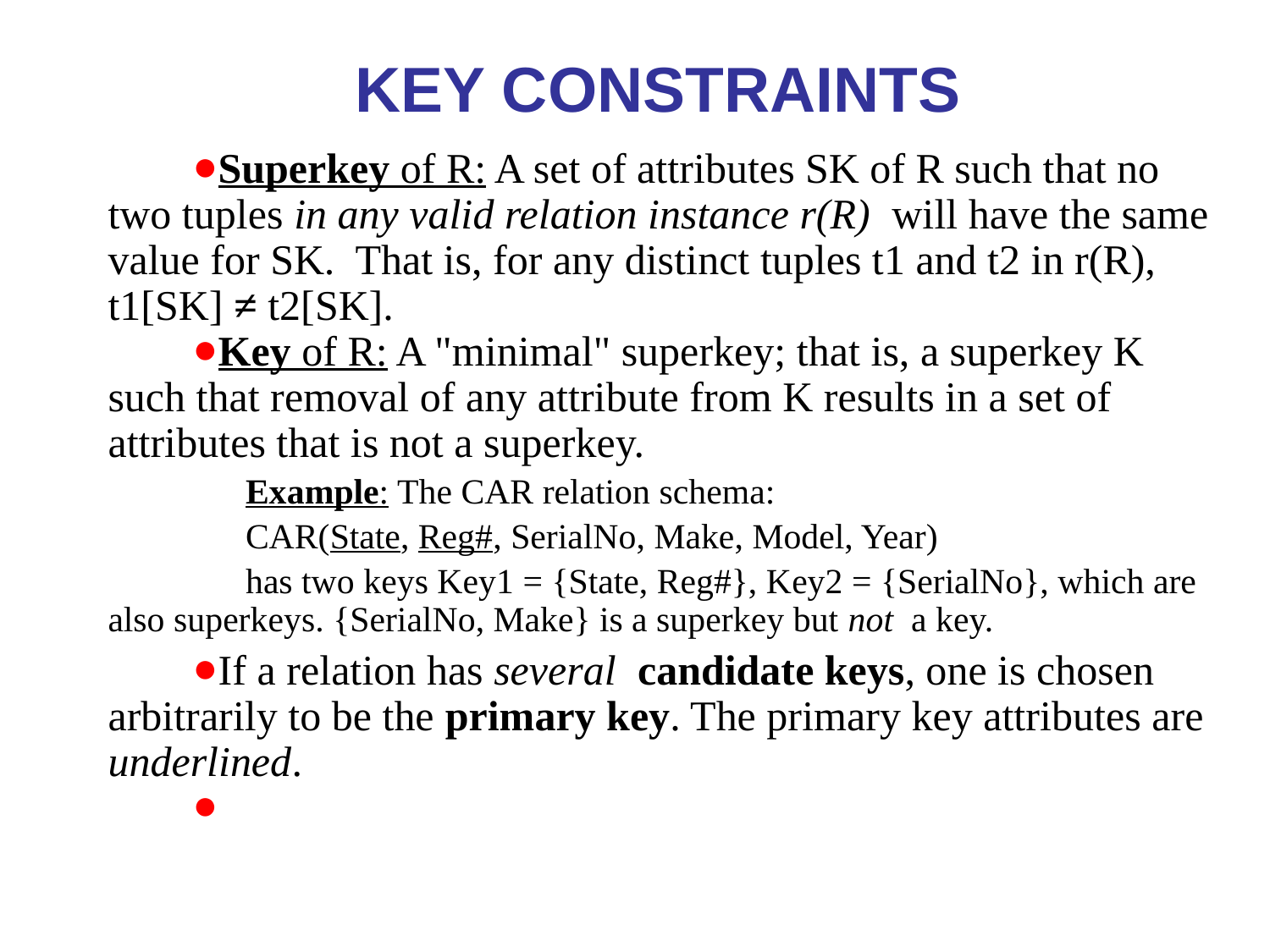

# Key Constraints
Superkey of R: A set of attributes SK of R such that no two tuples in any valid relation instance r(R)  will have the same value for SK.  That is, for any distinct tuples t1 and t2 in r(R), t1[SK] ≠ t2[SK].
Key of R: A "minimal" superkey; that is, a superkey K such that removal of any attribute from K results in a set of attributes that is not a superkey.
Example: The CAR relation schema:
CAR(State, Reg#, SerialNo, Make, Model, Year)
has two keys Key1 = {State, Reg#}, Key2 = {SerialNo}, which are also superkeys. {SerialNo, Make} is a superkey but not  a key.
If a relation has several  candidate keys, one is chosen arbitrarily to be the primary key. The primary key attributes are underlined.
Hence, any two tuples in one relation is distinct (a set can’t have same members)
*